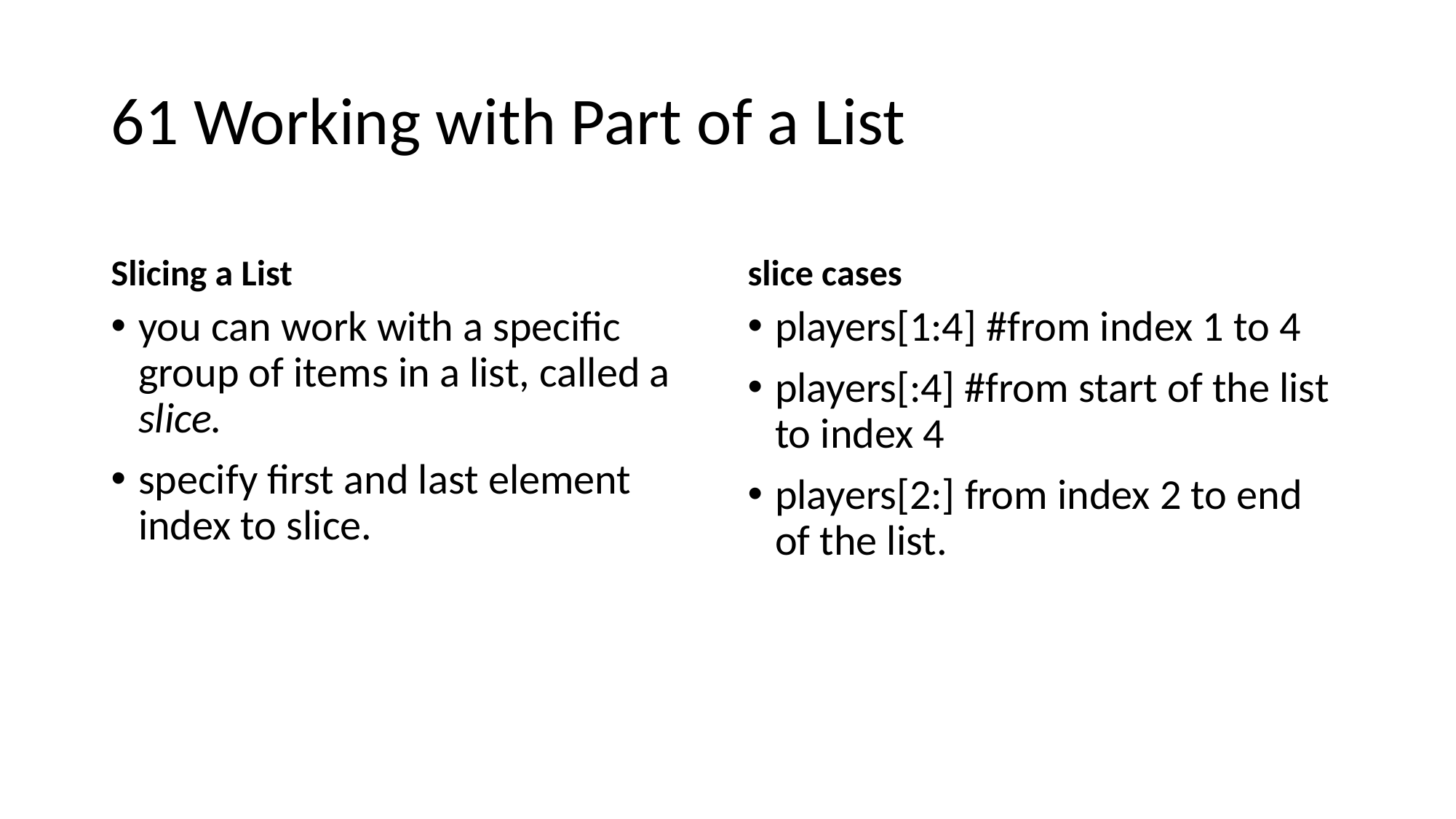

# 61 Working with Part of a List
Slicing a List
slice cases
you can work with a specific group of items in a list, called a slice.
specify first and last element index to slice.

players[1:4] #from index 1 to 4
players[:4] #from start of the list to index 4
players[2:] from index 2 to end of the list.